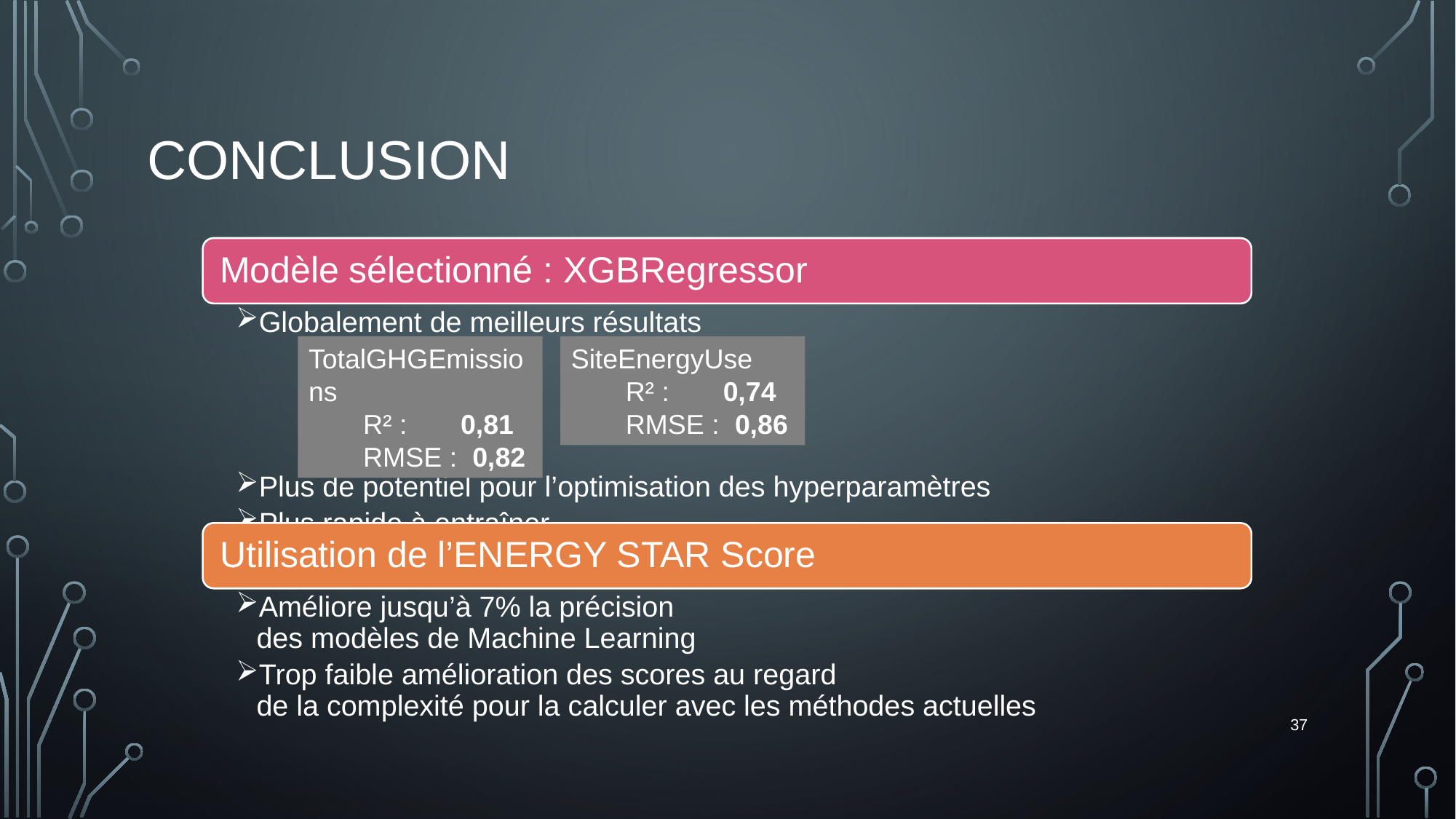

# Conclusion
Modèle sélectionné : XGBRegressor
Globalement de meilleurs résultats
Plus de potentiel pour l’optimisation des hyperparamètres
Plus rapide à entraîner
Utilisation de l’ENERGY STAR Score
Améliore jusqu’à 7% la précision
des modèles de Machine Learning
Trop faible amélioration des scores au regard
de la complexité pour la calculer avec les méthodes actuelles
TotalGHGEmissions
R² :       0,81
RMSE :  0,82
SiteEnergyUse
R² :       0,74
RMSE :  0,86
37